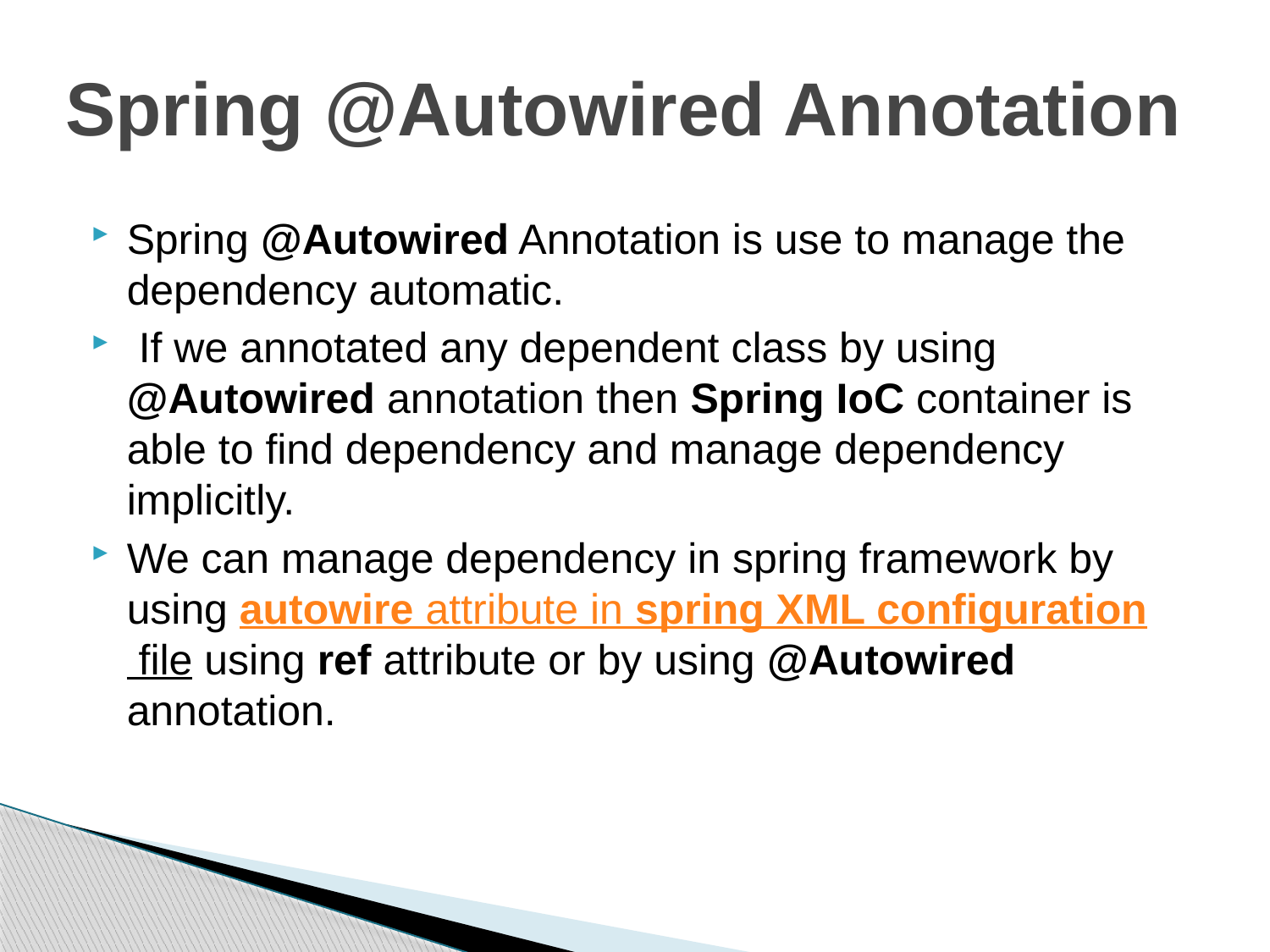

# Spring @Autowired Annotation
Spring @Autowired Annotation is use to manage the dependency automatic.
 If we annotated any dependent class by using @Autowired annotation then Spring IoC container is able to find dependency and manage dependency implicitly.
We can manage dependency in spring framework by using autowire attribute in spring XML configuration file using ref attribute or by using @Autowired annotation.